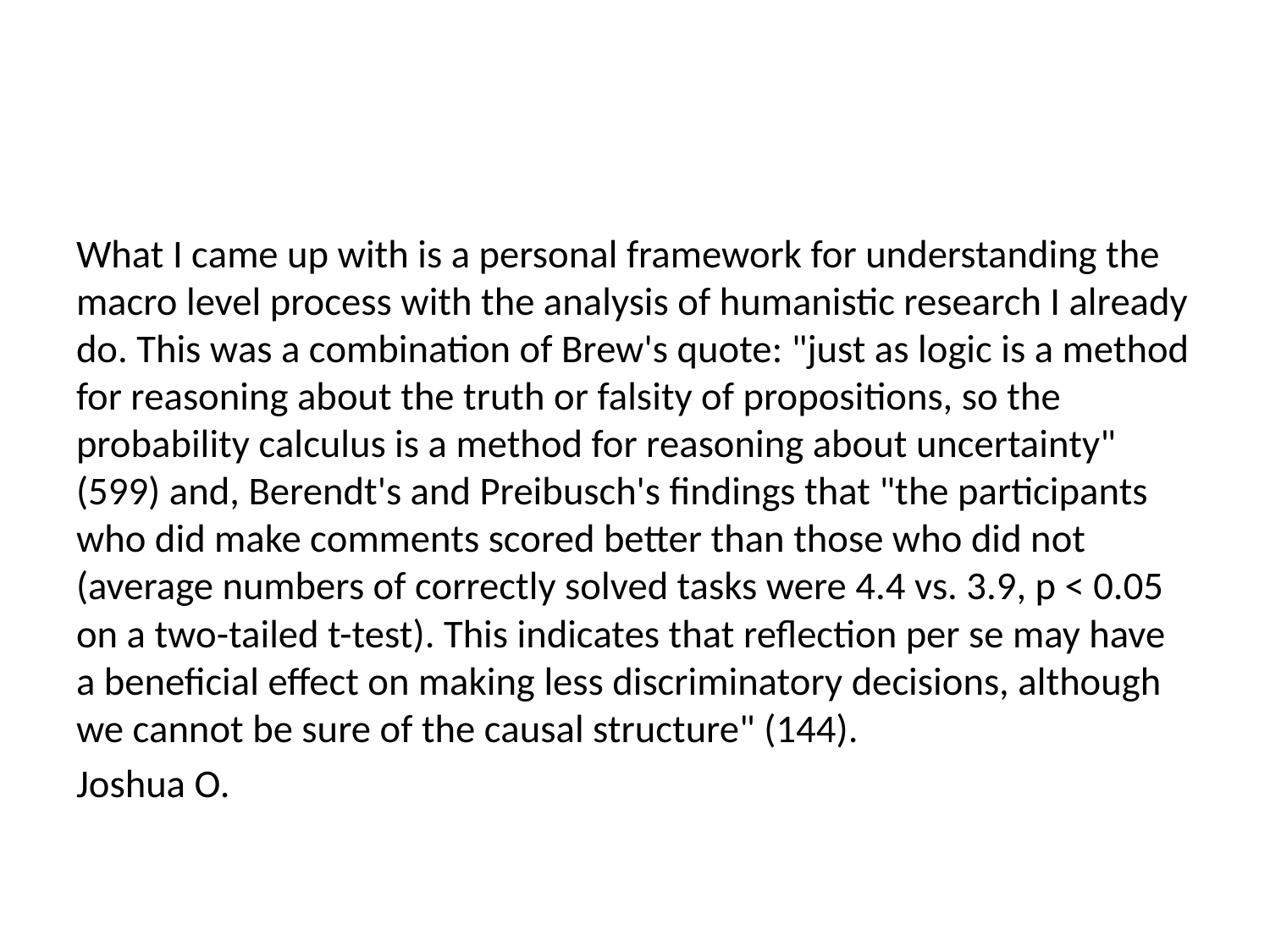

#
What I came up with is a personal framework for understanding the macro level process with the analysis of humanistic research I already do. This was a combination of Brew's quote: "just as logic is a method for reasoning about the truth or falsity of propositions, so the probability calculus is a method for reasoning about uncertainty" (599) and, Berendt's and Preibusch's findings that "the participants who did make comments scored better than those who did not (average numbers of correctly solved tasks were 4.4 vs. 3.9, p < 0.05 on a two-tailed t-test). This indicates that reflection per se may have a beneficial effect on making less discriminatory decisions, although we cannot be sure of the causal structure" (144).
Joshua O.